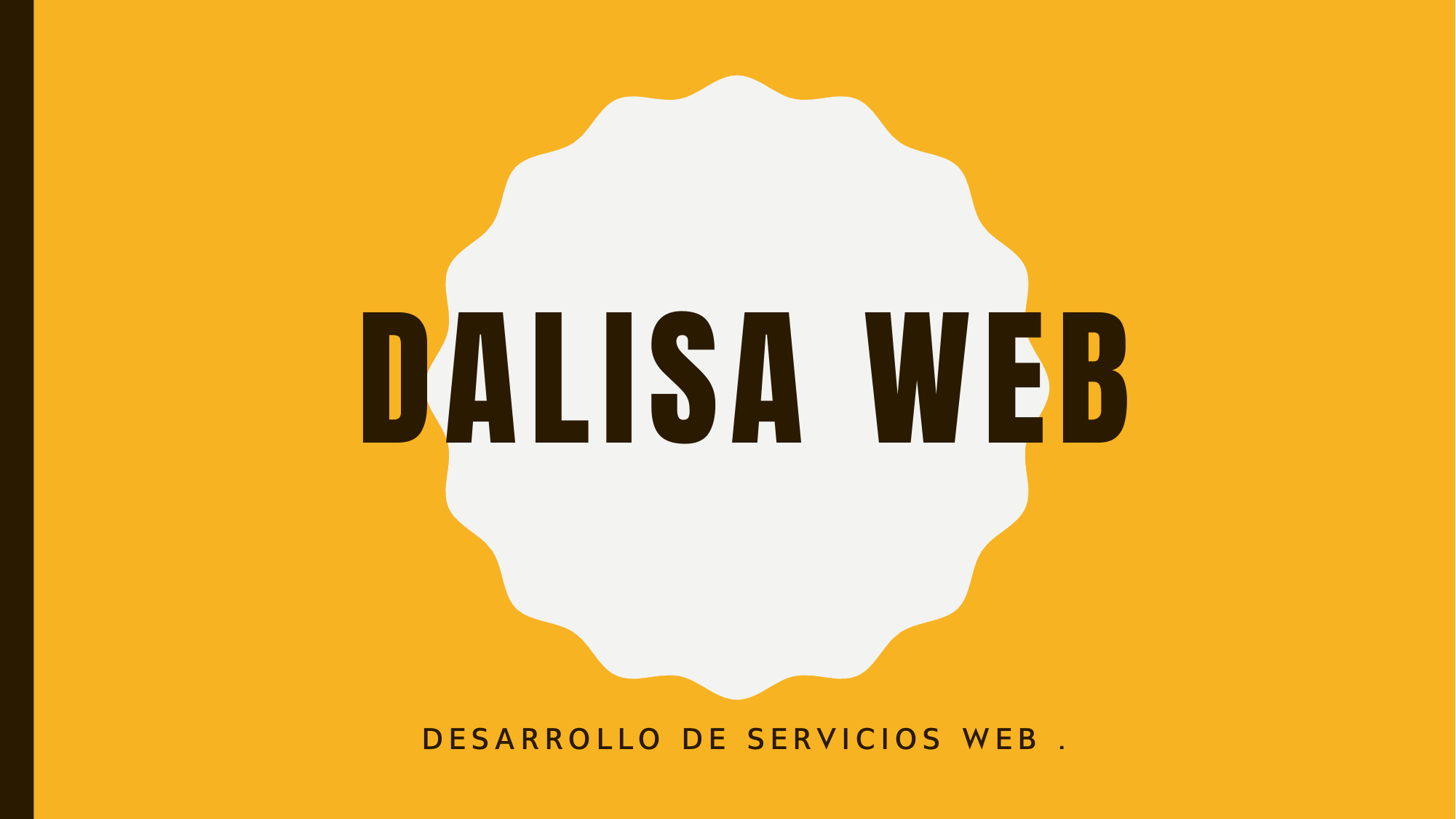

# Dalisa WEB
Desarrollo de Servicios web .